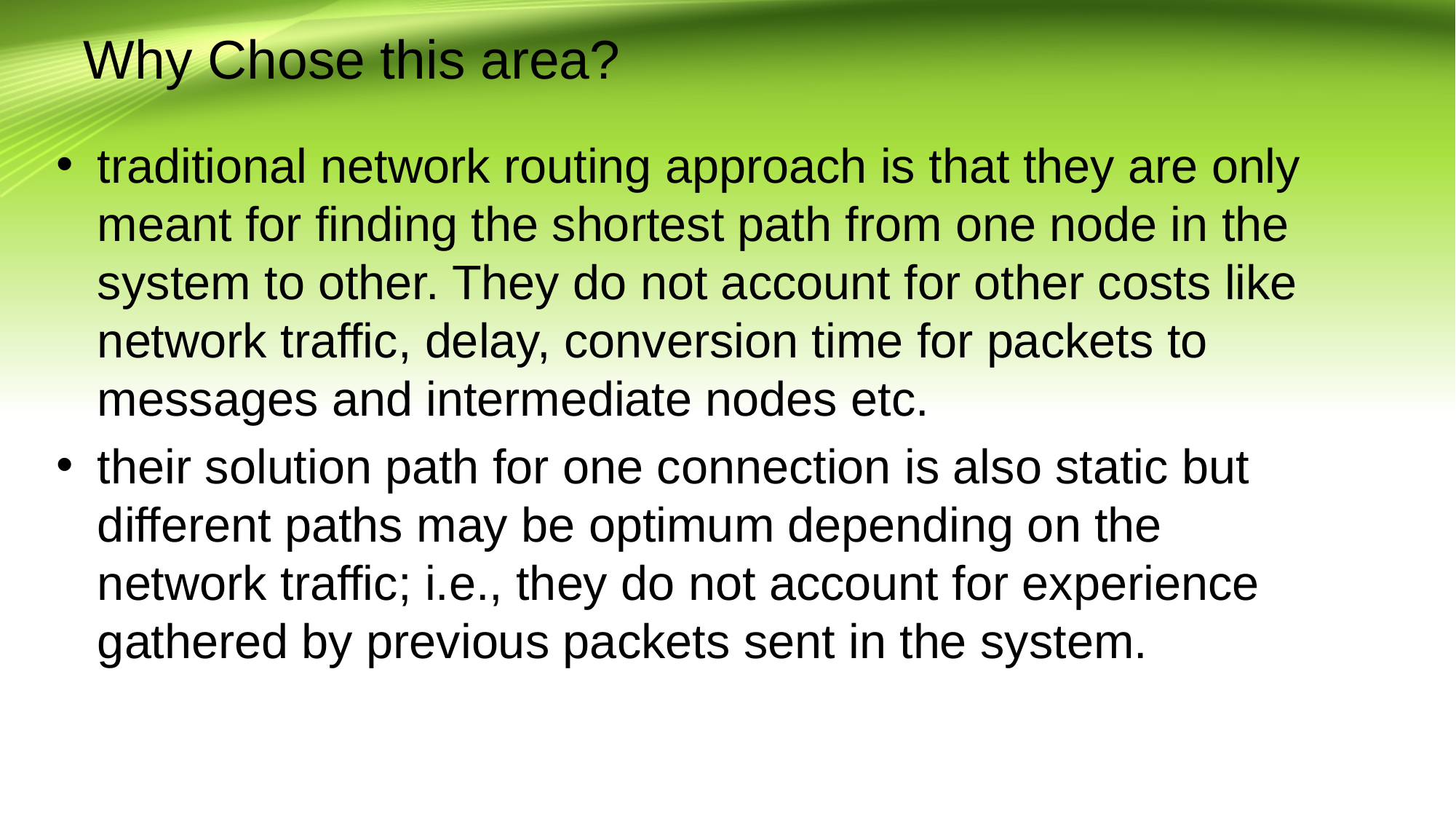

# Why Chose this area?
traditional network routing approach is that they are only meant for finding the shortest path from one node in the system to other. They do not account for other costs like network traffic, delay, conversion time for packets to messages and intermediate nodes etc.
their solution path for one connection is also static but different paths may be optimum depending on the network traffic; i.e., they do not account for experience gathered by previous packets sent in the system.